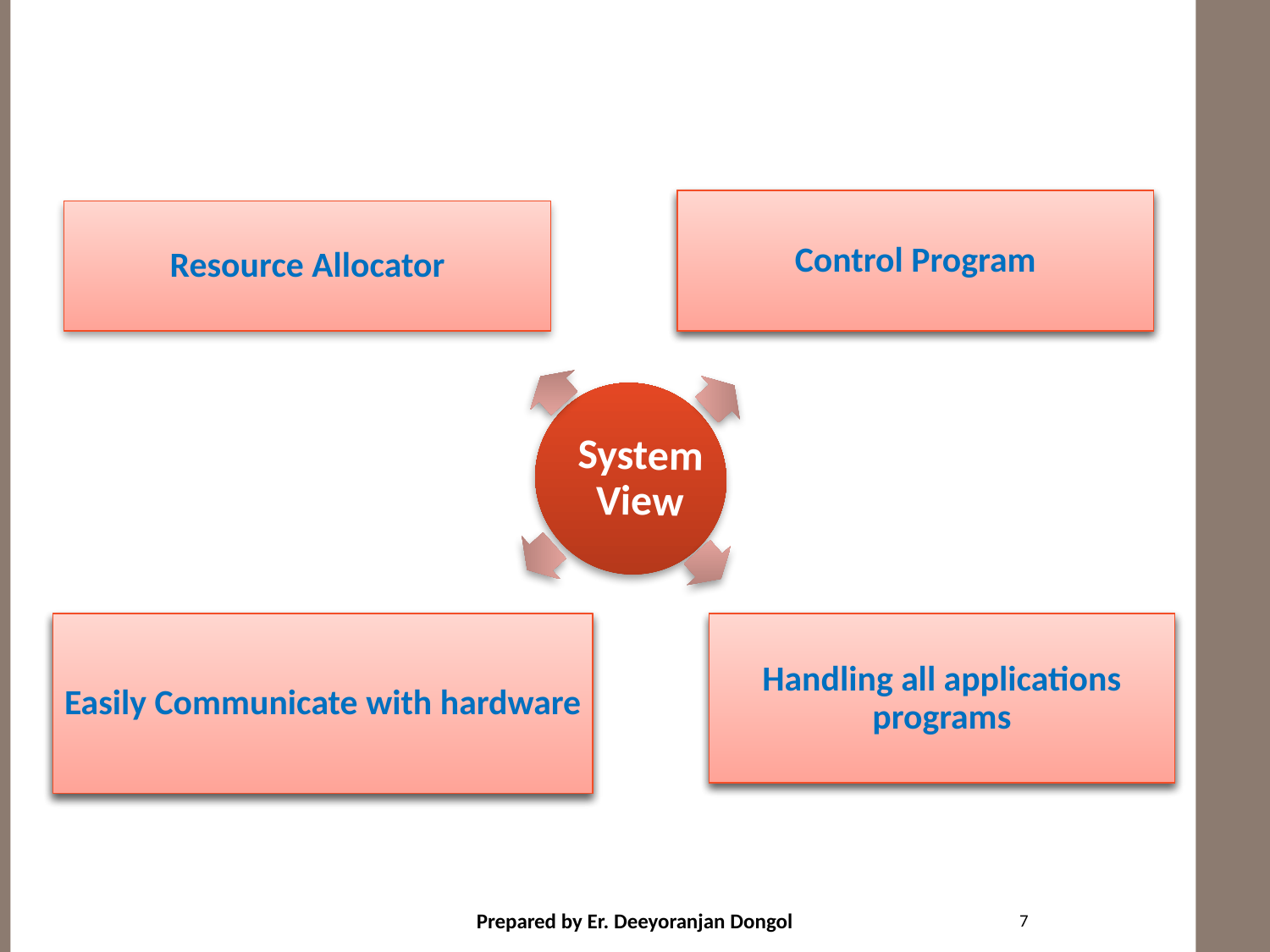

Control Program
Resource Allocator

System View

Easily Communicate with hardware

Handling all applications programs
7
Prepared by Er. Deeyoranjan Dongol